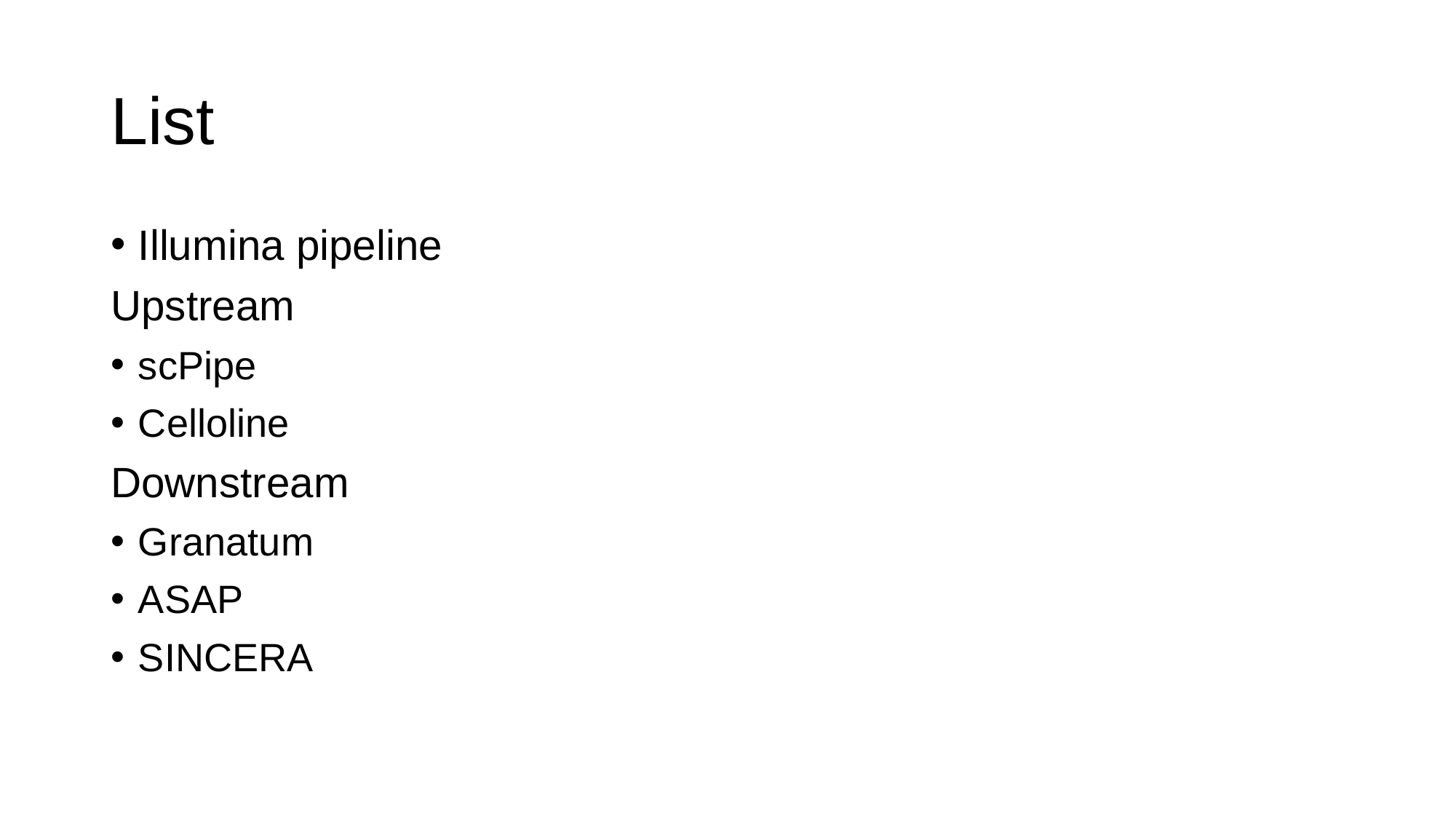

# List
Illumina pipeline
Upstream
scPipe
Celloline
Downstream
Granatum
ASAP
SINCERA